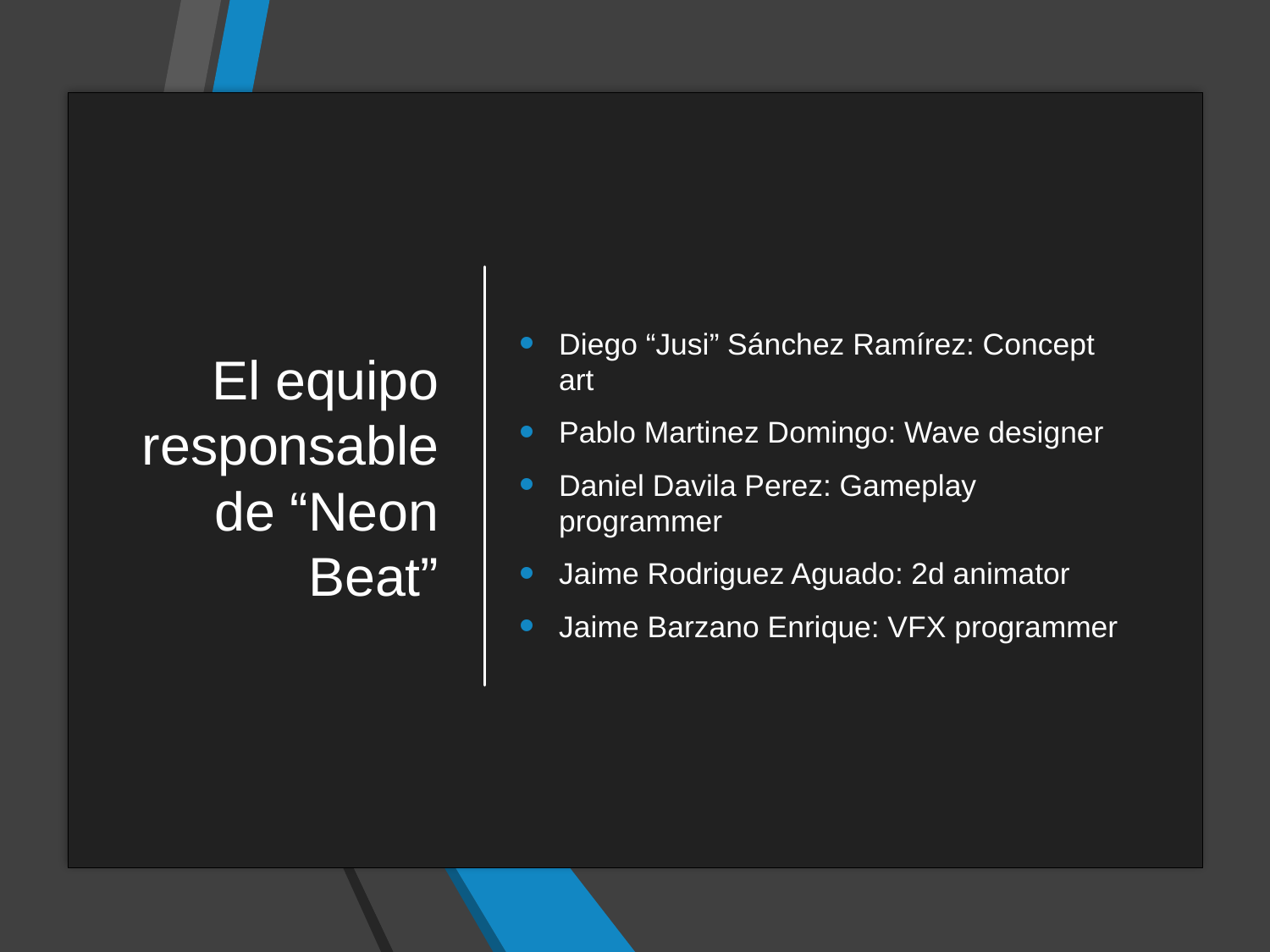

# El equipo responsable de “Neon Beat”
Diego “Jusi” Sánchez Ramírez: Concept art
Pablo Martinez Domingo: Wave designer
Daniel Davila Perez: Gameplay programmer
Jaime Rodriguez Aguado: 2d animator
Jaime Barzano Enrique: VFX programmer